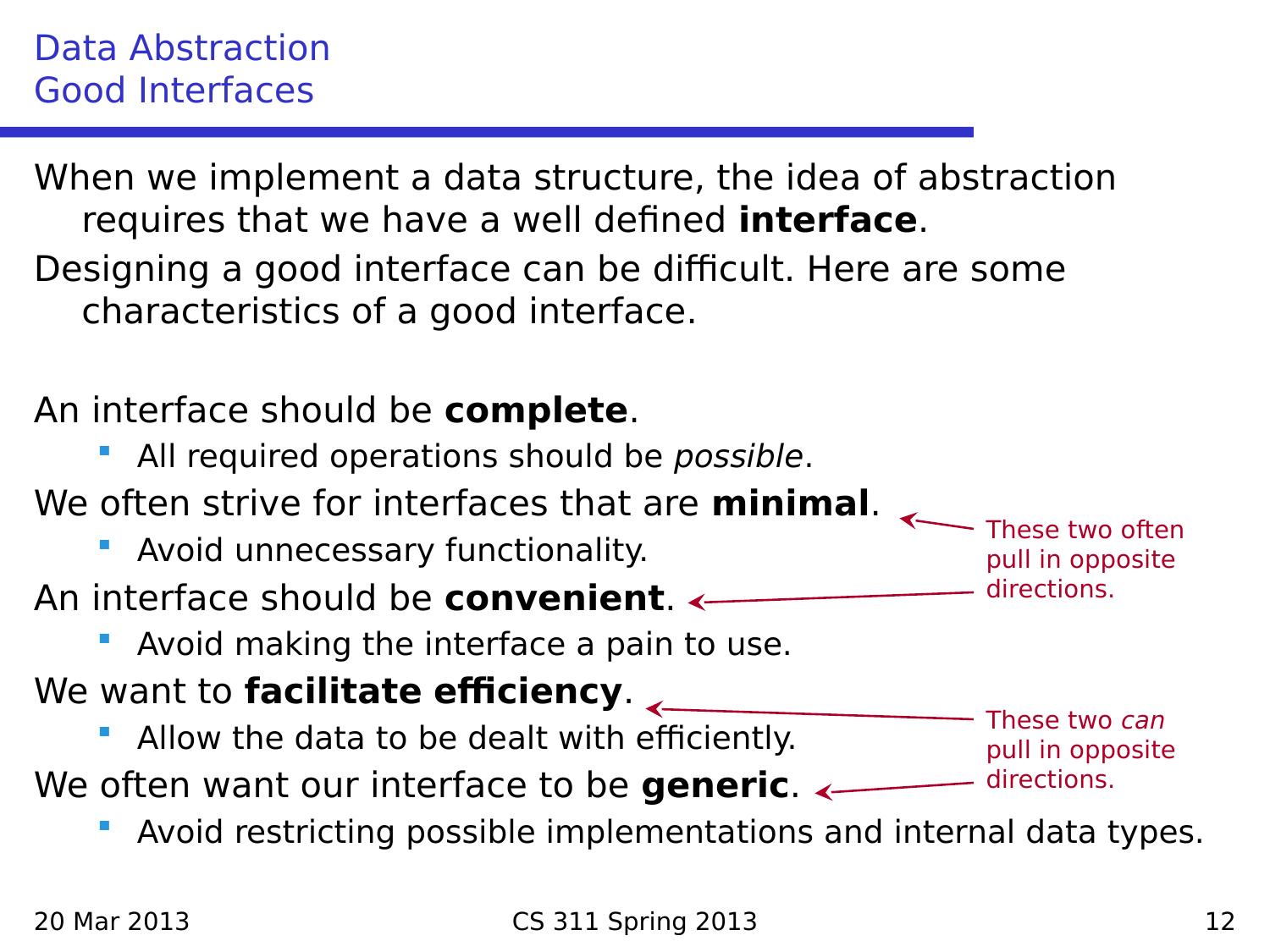

# Data Abstraction Good Interfaces
When we implement a data structure, the idea of abstraction requires that we have a well defined interface.
Designing a good interface can be difficult. Here are some characteristics of a good interface.

An interface should be complete.
All required operations should be possible.
We often strive for interfaces that are minimal.
Avoid unnecessary functionality.
An interface should be convenient.
Avoid making the interface a pain to use.
We want to facilitate efficiency.
Allow the data to be dealt with efficiently.
We often want our interface to be generic.
Avoid restricting possible implementations and internal data types.
These two often pull in opposite directions.

These two can pull in opposite directions.

20 Mar 2013
CS 311 Spring 2013
12